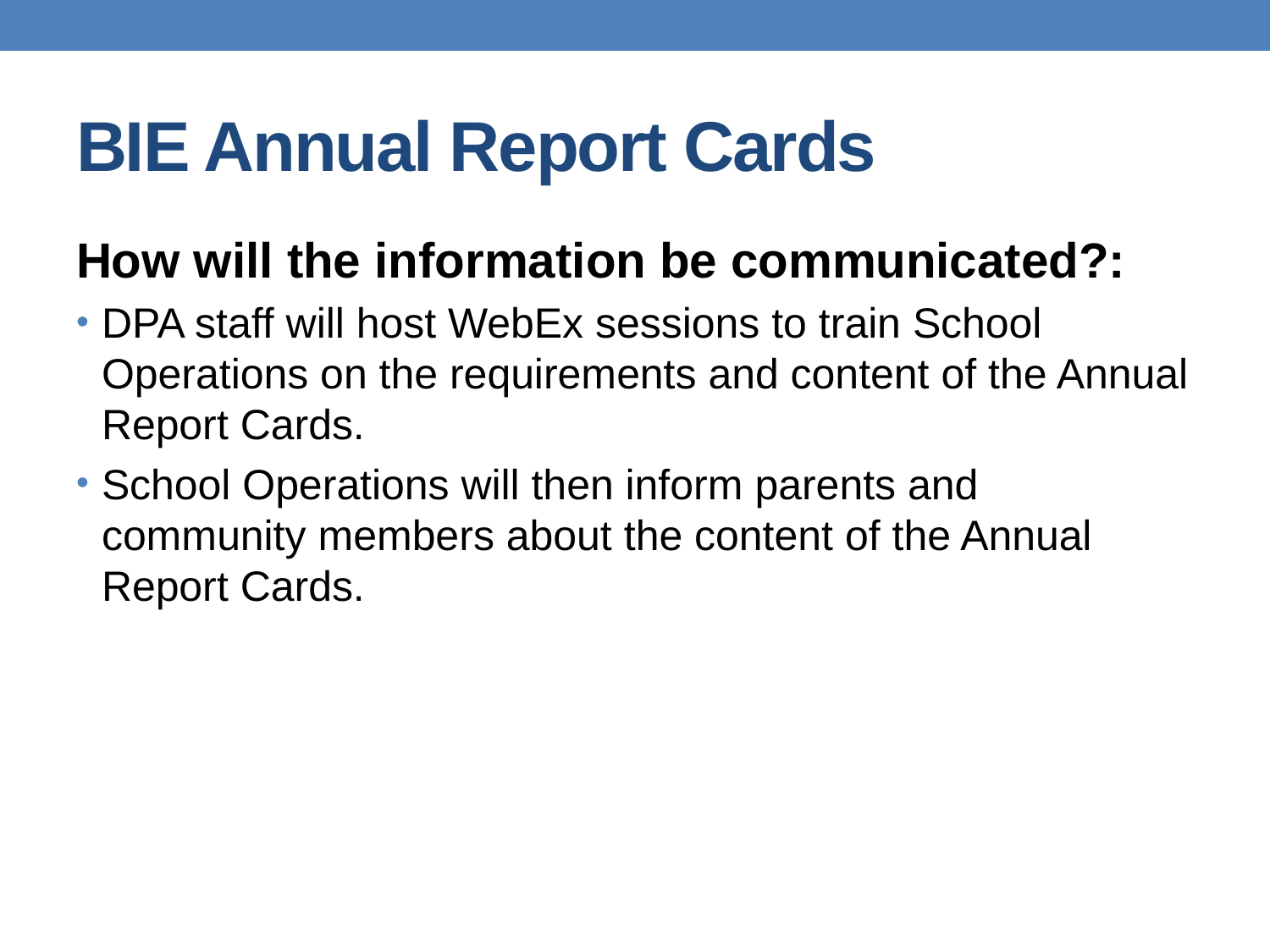

# BIE Annual Report Cards
How will the information be communicated?:
DPA staff will host WebEx sessions to train School Operations on the requirements and content of the Annual Report Cards.
School Operations will then inform parents and community members about the content of the Annual Report Cards.